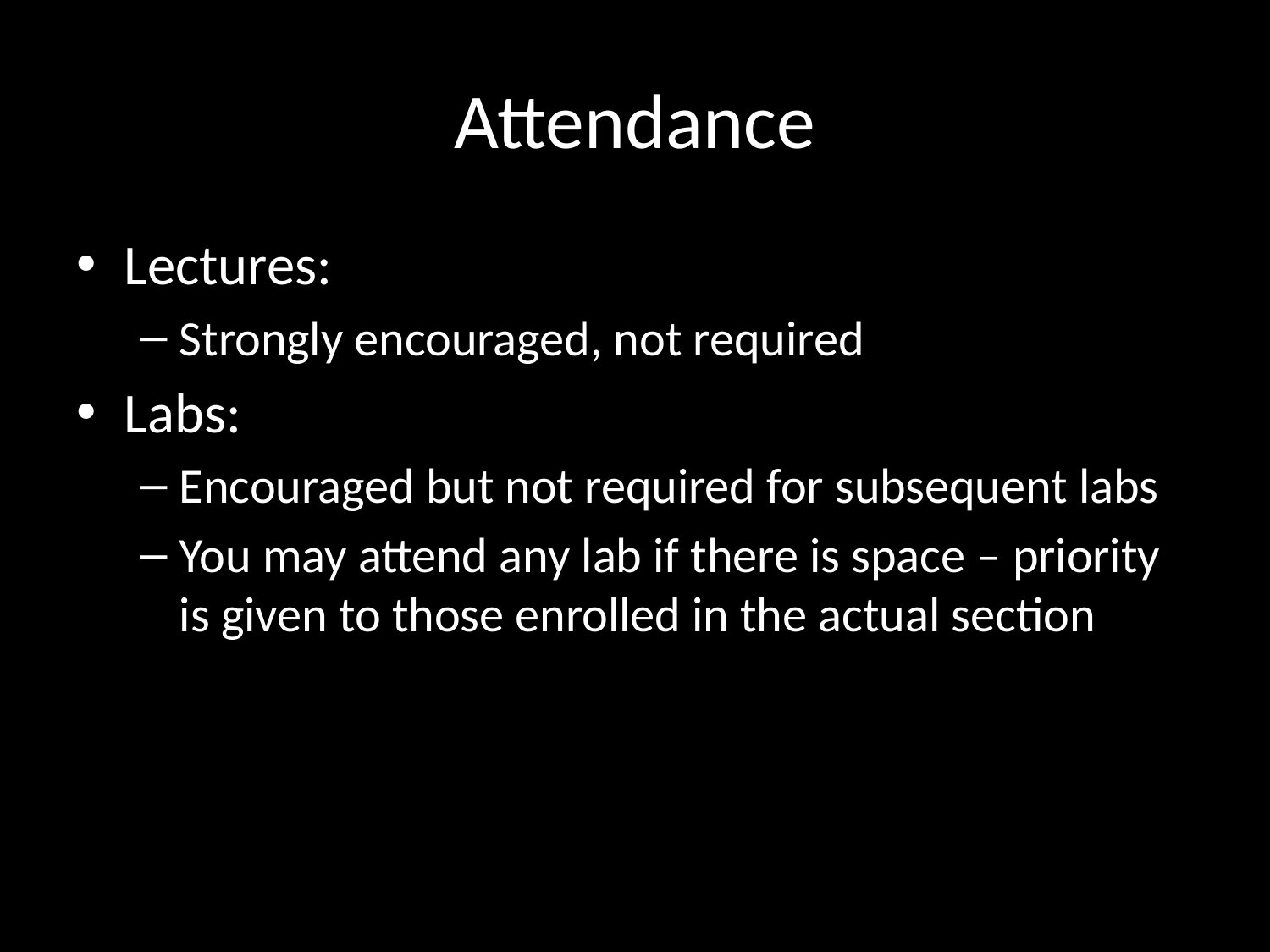

# Attendance
Lectures:
Strongly encouraged, not required
Labs:
Encouraged but not required for subsequent labs
You may attend any lab if there is space – priority is given to those enrolled in the actual section